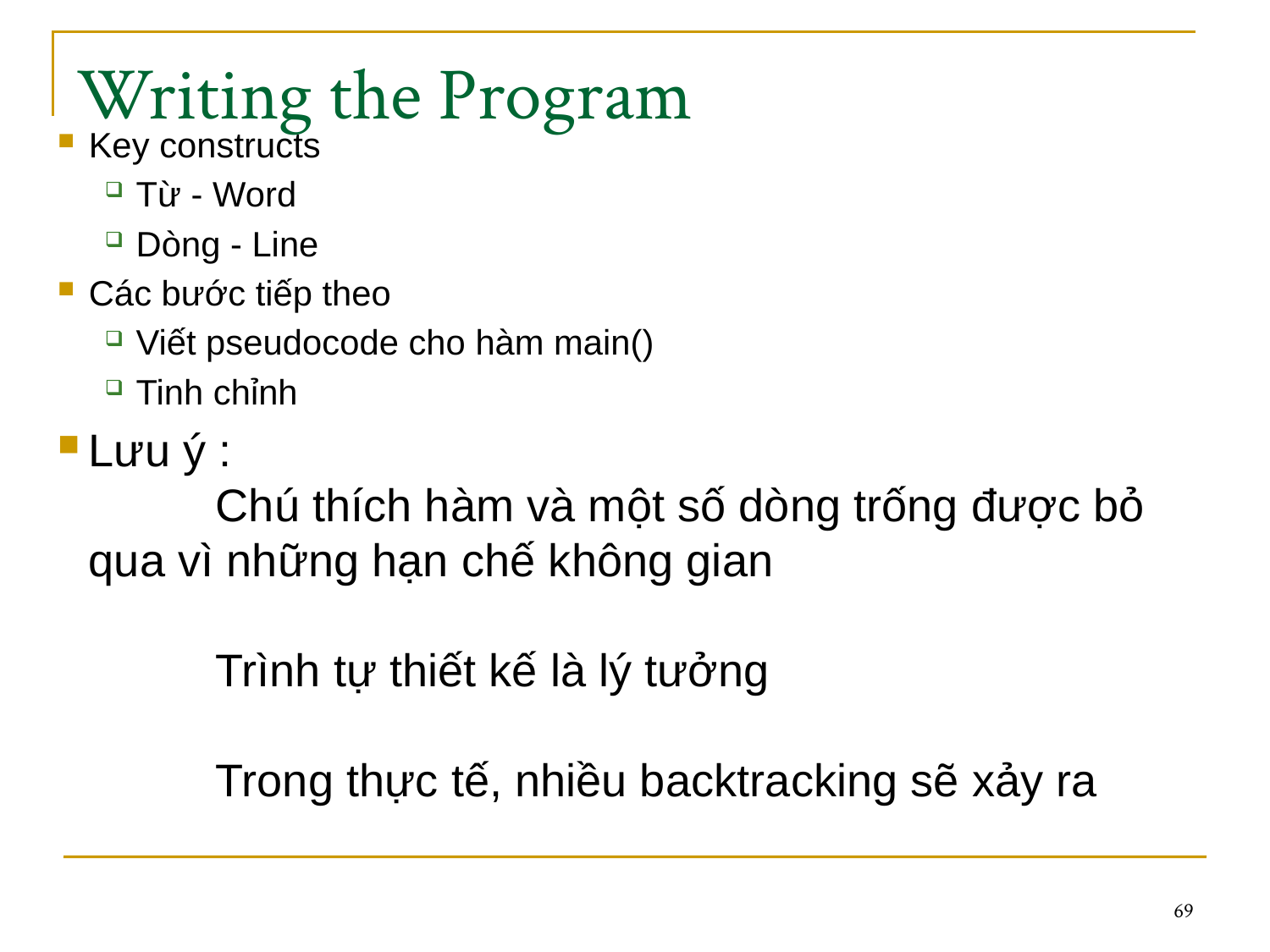

# Writing the Program
Key constructs
Từ - Word
Dòng - Line
Các bước tiếp theo
Viết pseudocode cho hàm main()
Tinh chỉnh
Lưu ý :
	Chú thích hàm và một số dòng trống được bỏ qua vì những hạn chế không gian
	Trình tự thiết kế là lý tưởng
	Trong thực tế, nhiều backtracking sẽ xảy ra
69